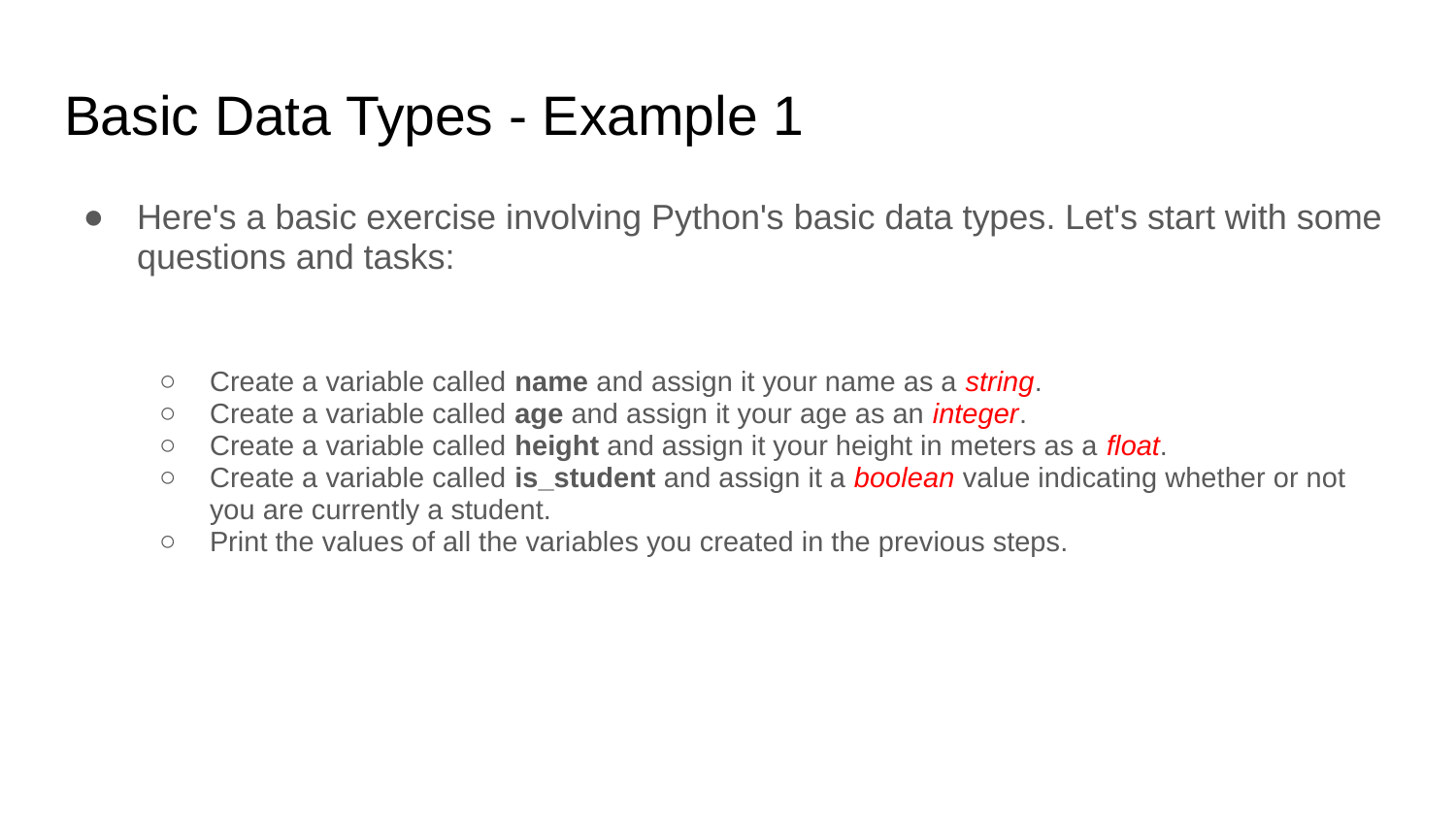

# Basic Data Types - Example 1
Here's a basic exercise involving Python's basic data types. Let's start with some questions and tasks:

Create a variable called name and assign it your name as a string.
Create a variable called age and assign it your age as an integer.
Create a variable called height and assign it your height in meters as a float.
Create a variable called is_student and assign it a boolean value indicating whether or not you are currently a student.
Print the values of all the variables you created in the previous steps.